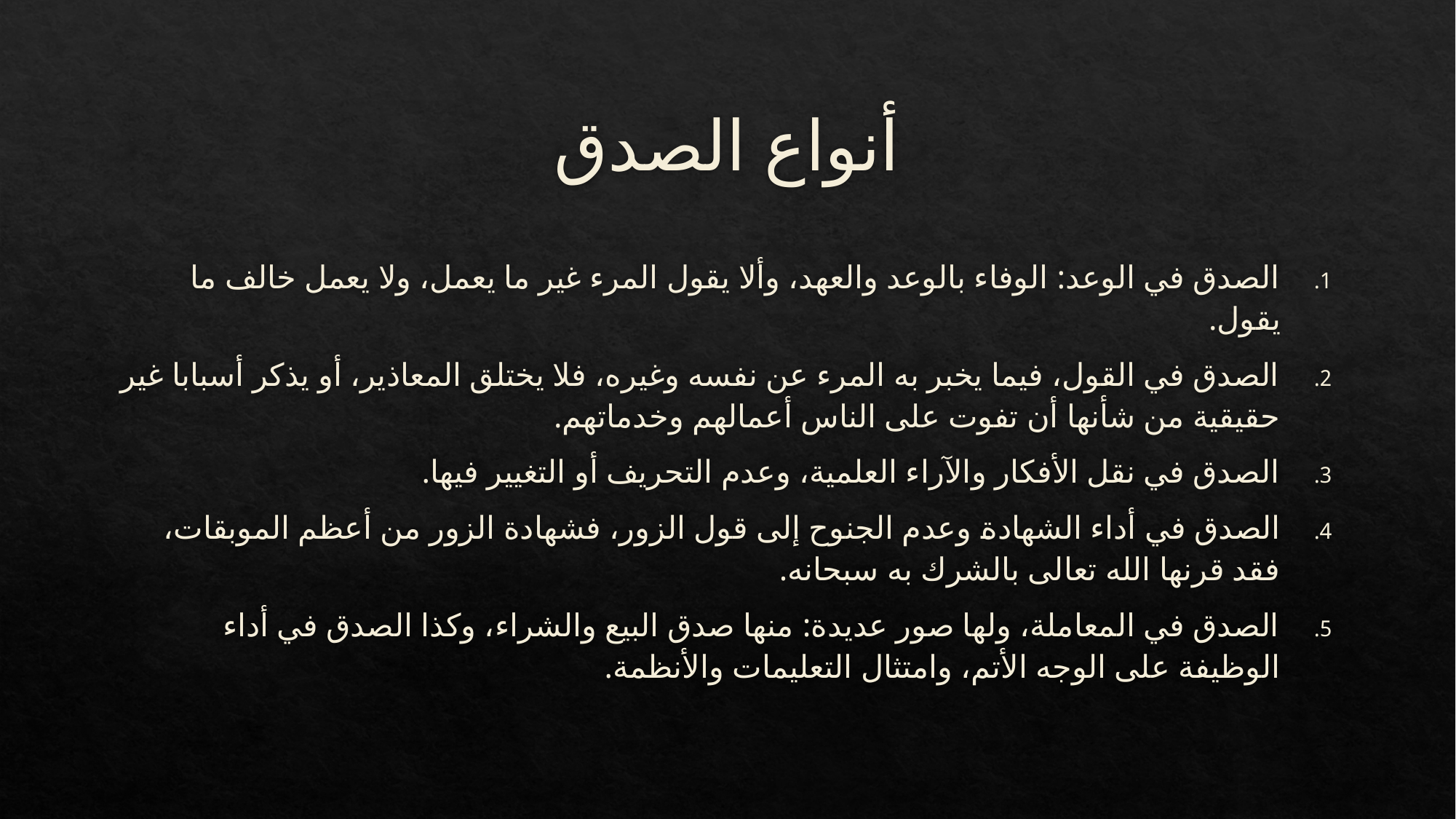

# أنواع الصدق
الصدق في الوعد: الوفاء بالوعد والعهد، وألا يقول المرء غير ما يعمل، ولا يعمل خالف ما يقول.
الصدق في القول، فيما يخبر به المرء عن نفسه وغيره، فلا يختلق المعاذير، أو يذكر أسبابا غير حقيقية من شأنها أن تفوت على الناس أعمالهم وخدماتهم.
الصدق في نقل الأفكار والآراء العلمية، وعدم التحريف أو التغيير فيها.
الصدق في أداء الشهادة وعدم الجنوح إلى قول الزور، فشهادة الزور من أعظم الموبقات، فقد قرنها الله تعالى بالشرك به سبحانه.
الصدق في المعاملة، ولها صور عديدة: منها صدق البيع والشراء، وكذا الصدق في أداء الوظيفة على الوجه الأتم، وامتثال التعليمات والأنظمة.